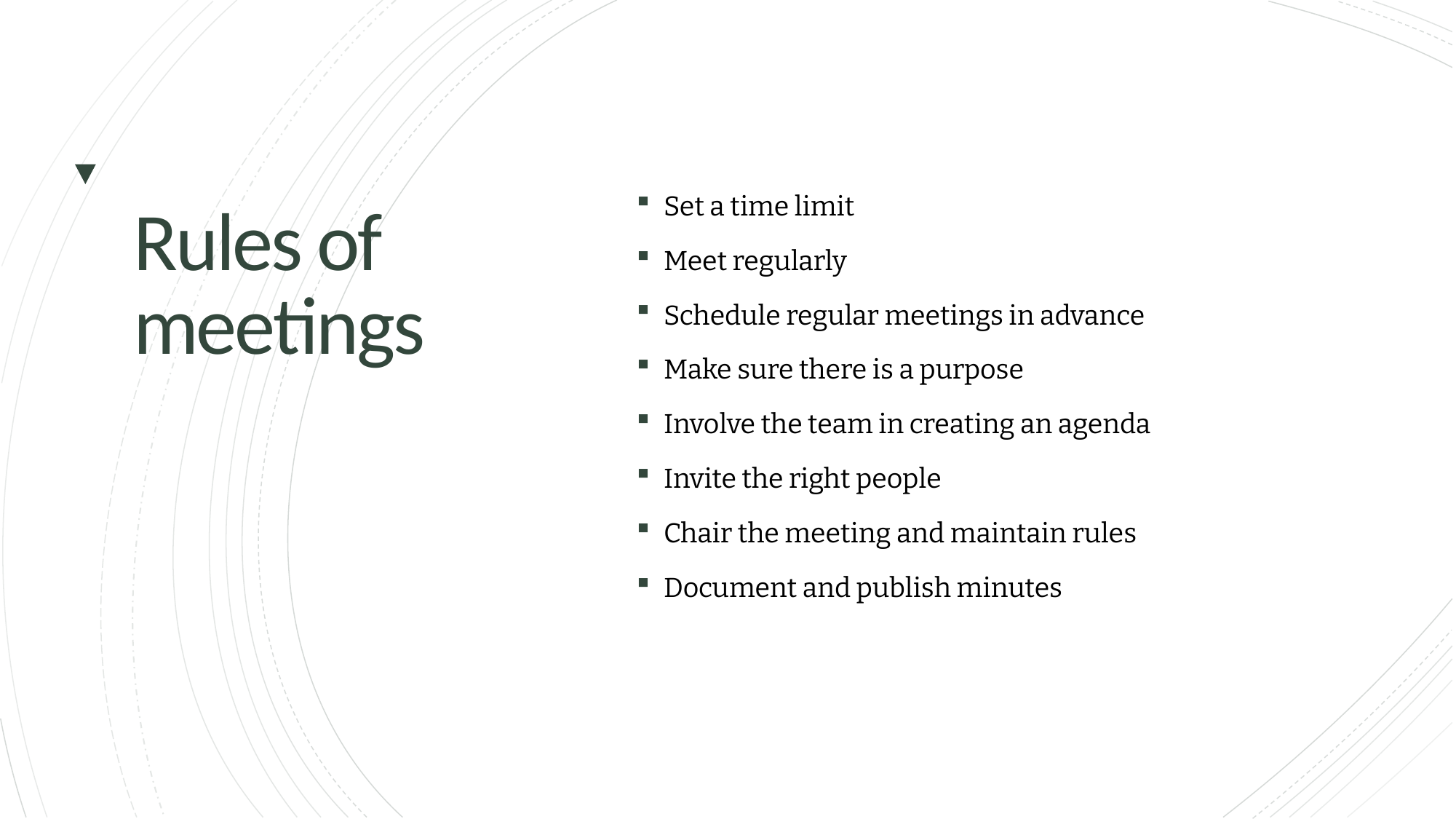

# Rules of meetings
Set a time limit
Meet regularly
Schedule regular meetings in advance
Make sure there is a purpose
Involve the team in creating an agenda
Invite the right people
Chair the meeting and maintain rules
Document and publish minutes